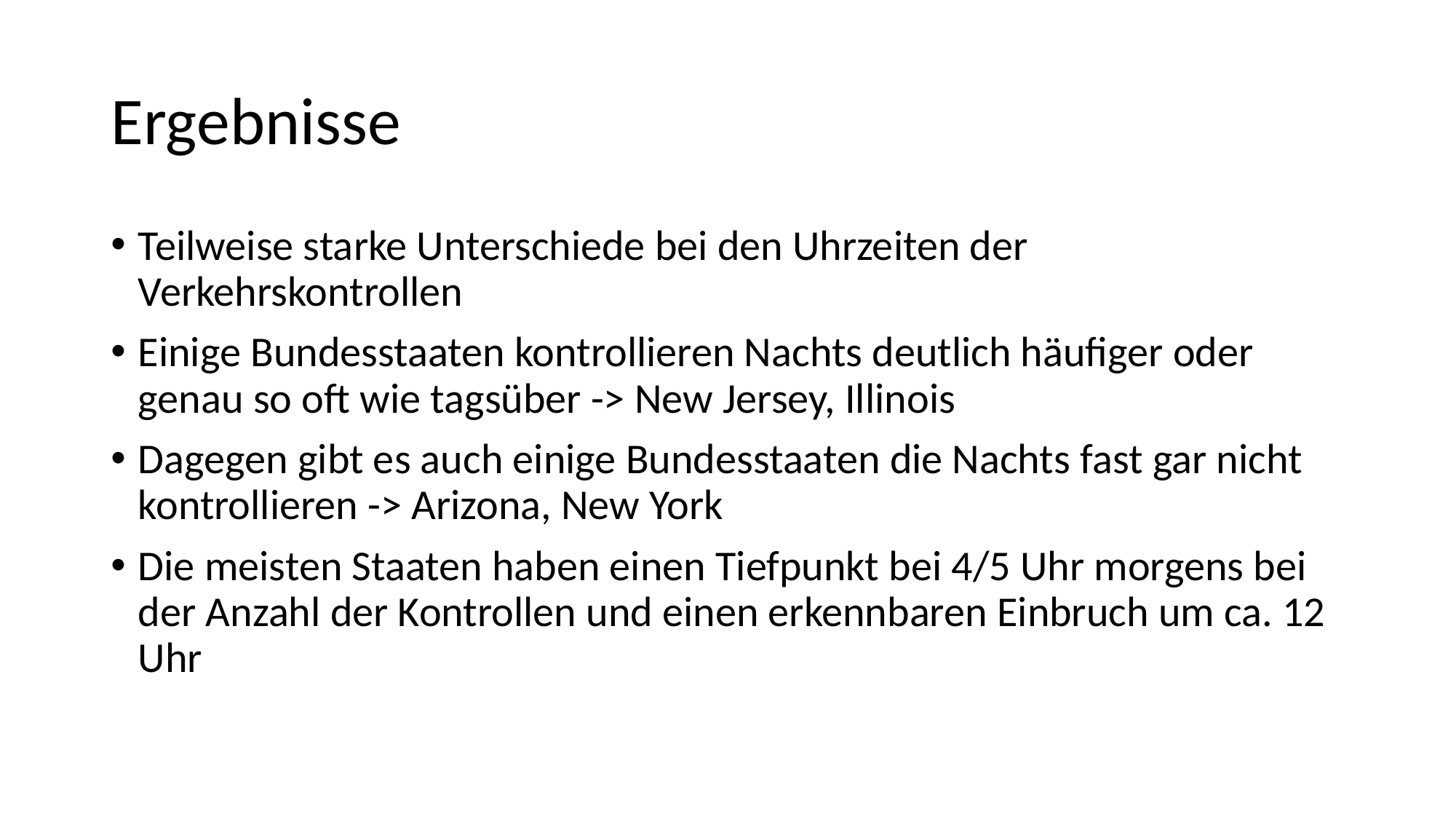

# Ergebnisse
Teilweise starke Unterschiede bei den Uhrzeiten der Verkehrskontrollen
Einige Bundesstaaten kontrollieren Nachts deutlich häufiger oder genau so oft wie tagsüber -> New Jersey, Illinois
Dagegen gibt es auch einige Bundesstaaten die Nachts fast gar nicht kontrollieren -> Arizona, New York
Die meisten Staaten haben einen Tiefpunkt bei 4/5 Uhr morgens bei der Anzahl der Kontrollen und einen erkennbaren Einbruch um ca. 12 Uhr